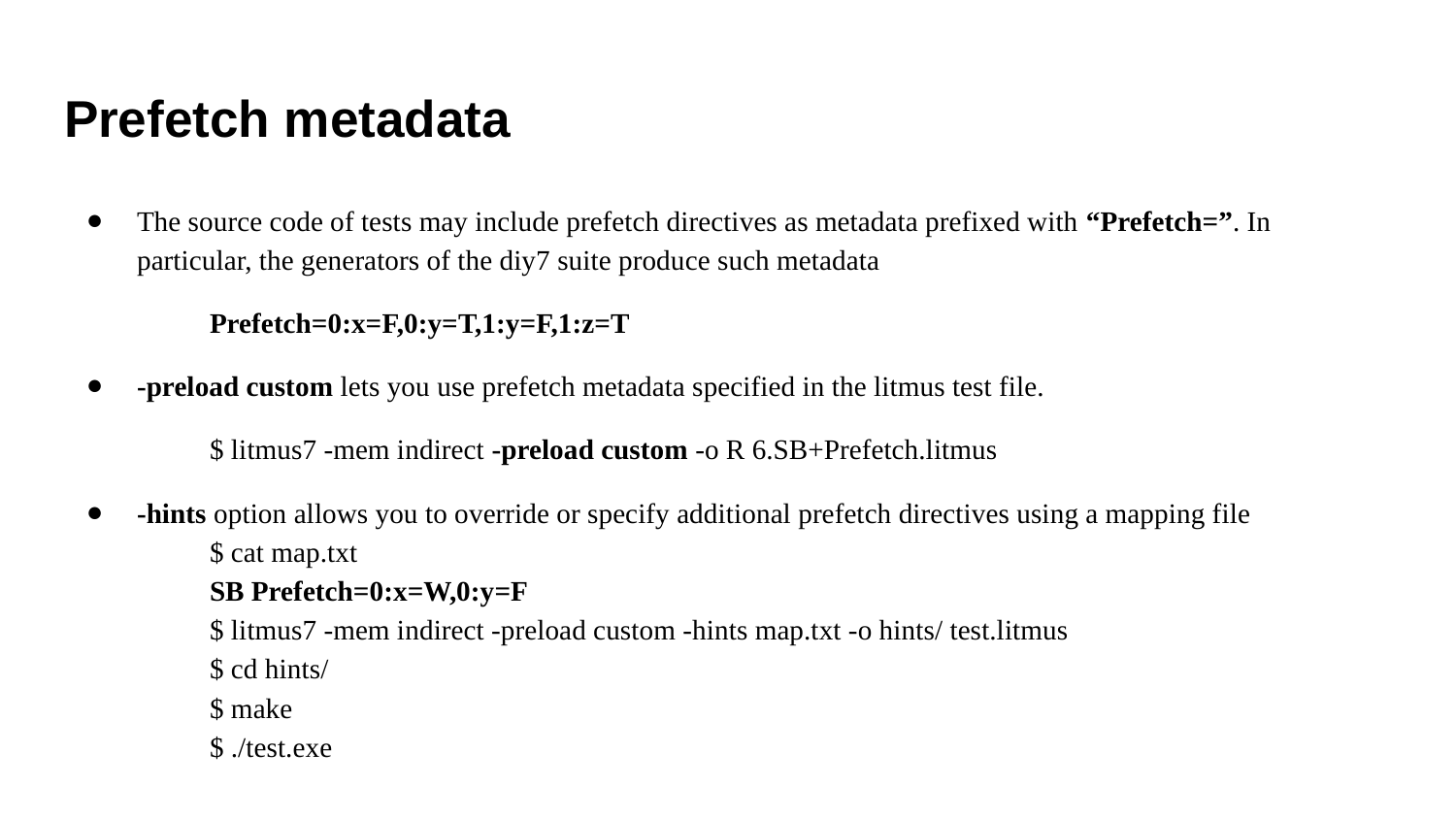

# Prefetch metadata
The source code of tests may include prefetch directives as metadata prefixed with “Prefetch=”. In particular, the generators of the diy7 suite produce such metadata
Prefetch=0:x=F,0:y=T,1:y=F,1:z=T
-preload custom lets you use prefetch metadata specified in the litmus test file.
$ litmus7 -mem indirect -preload custom -o R 6.SB+Prefetch.litmus
-hints option allows you to override or specify additional prefetch directives using a mapping file
$ cat map.txt
SB Prefetch=0:x=W,0:y=F
$ litmus7 -mem indirect -preload custom -hints map.txt -o hints/ test.litmus
$ cd hints/
$ make
$ ./test.exe